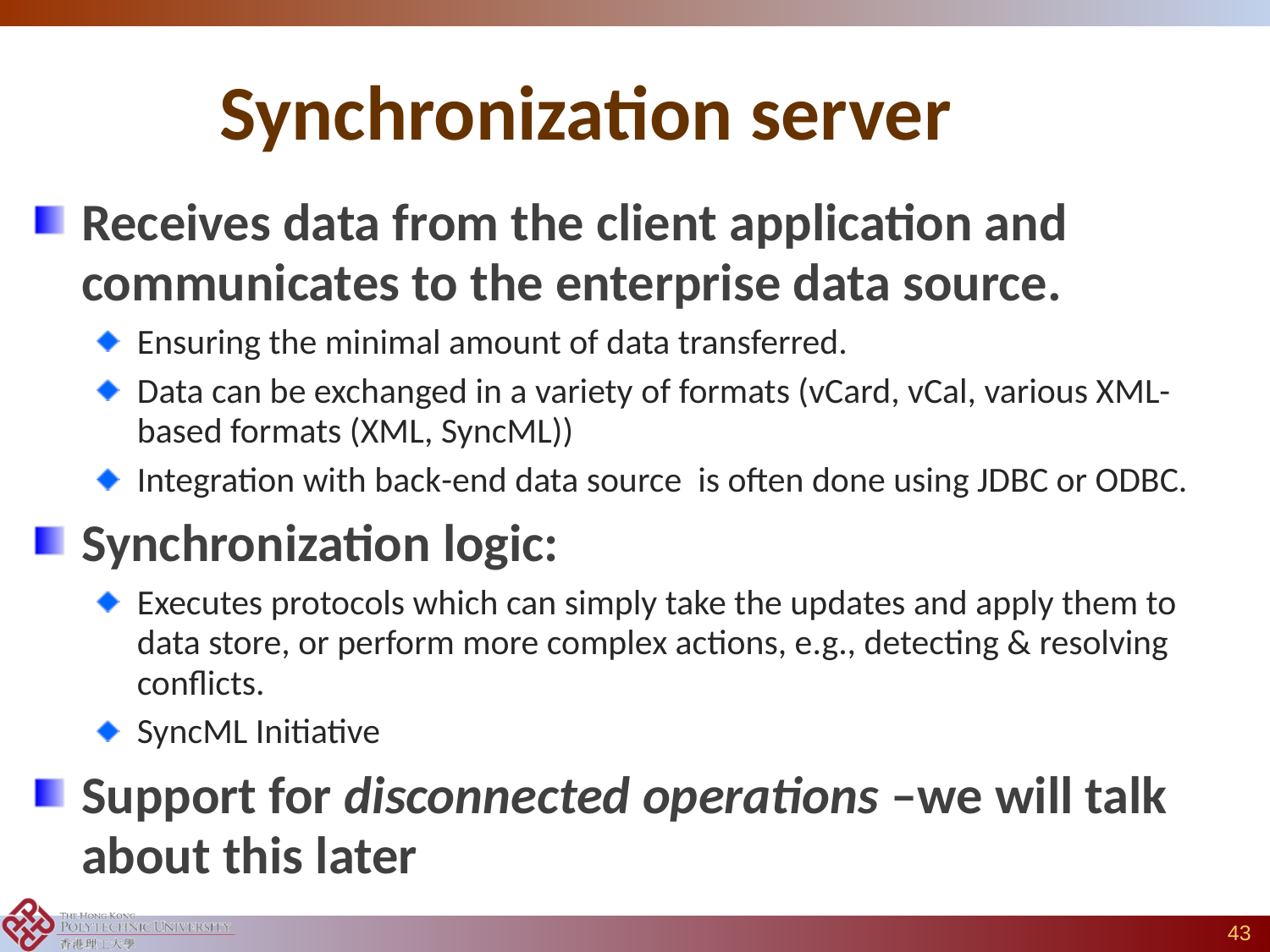

# Synchronization server
Receives data from the client application and communicates to the enterprise data source.
Ensuring the minimal amount of data transferred.
Data can be exchanged in a variety of formats (vCard, vCal, various XML-based formats (XML, SyncML))
Integration with back-end data source  is often done using JDBC or ODBC.
Synchronization logic:
Executes protocols which can simply take the updates and apply them to data store, or perform more complex actions, e.g., detecting & resolving conflicts.
SyncML Initiative
Support for disconnected operations –we will talk about this later